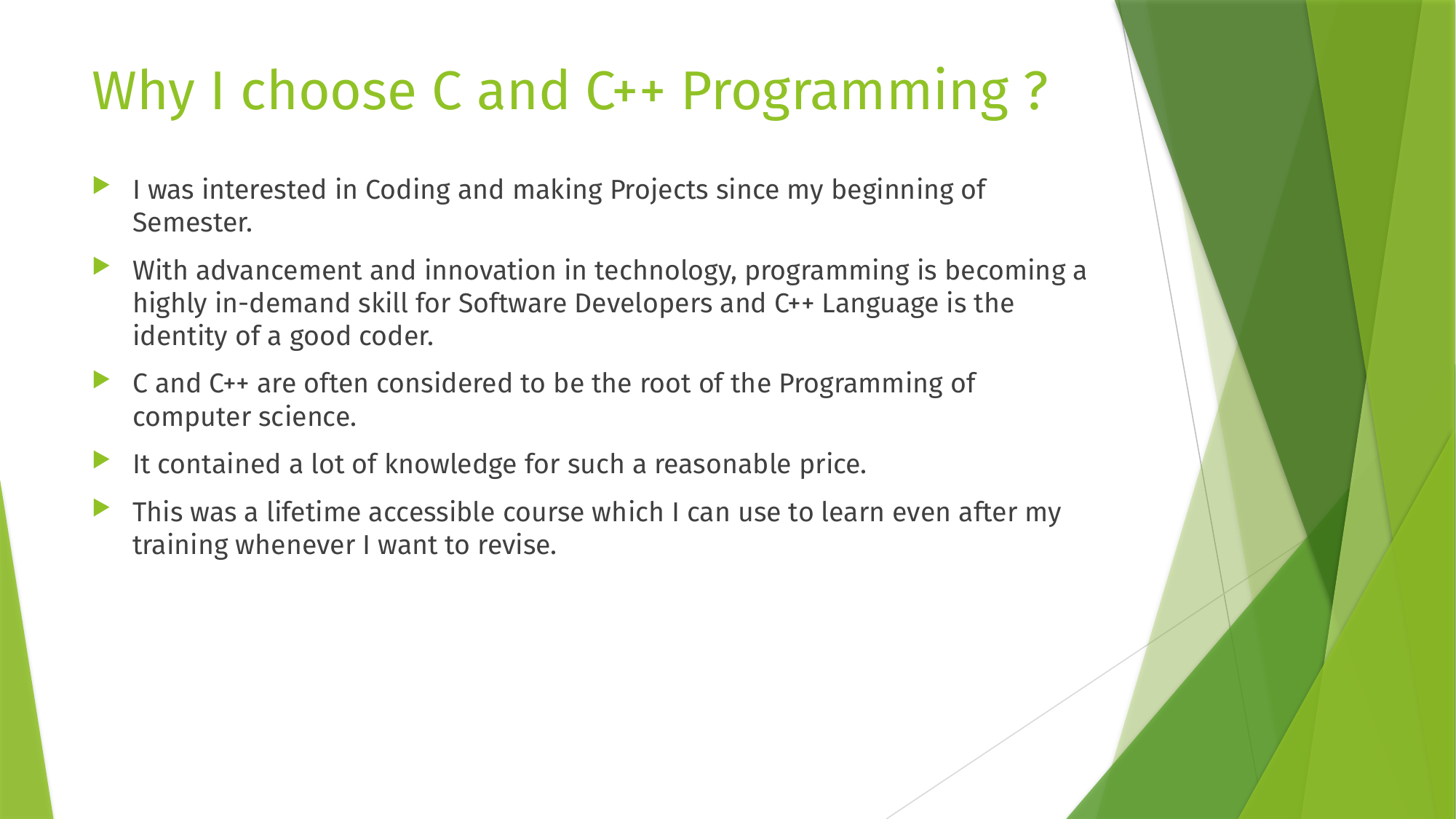

# Why I choose C and C++ Programming ?
I was interested in Coding and making Projects since my beginning of  Semester.
With advancement and innovation in technology, programming is becoming a highly in-demand skill for Software Developers and C++ Language is the identity of a good coder.
C and C++ are often considered to be the root of the Programming of computer science.
It contained a lot of knowledge for such a reasonable price.
This was a lifetime accessible course which I can use to learn even after my training whenever I want to revise.